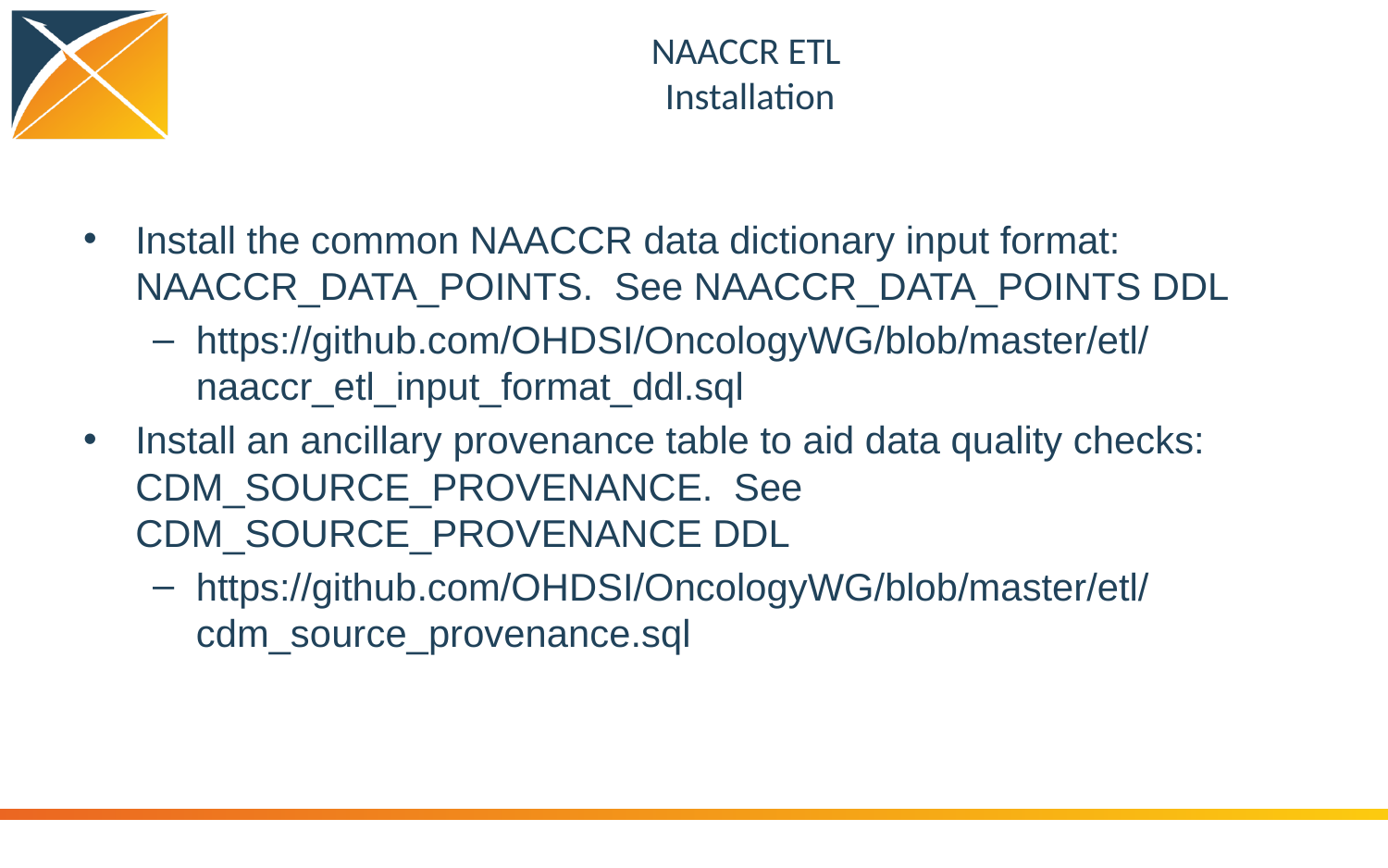

# NAACCR ETL Installation

Install the common NAACCR data dictionary input format: NAACCR_DATA_POINTS.  See NAACCR_DATA_POINTS DDL
https://github.com/OHDSI/OncologyWG/blob/master/etl/naaccr_etl_input_format_ddl.sql
Install an ancillary provenance table to aid data quality checks: CDM_SOURCE_PROVENANCE.  See CDM_SOURCE_PROVENANCE DDL
https://github.com/OHDSI/OncologyWG/blob/master/etl/cdm_source_provenance.sql